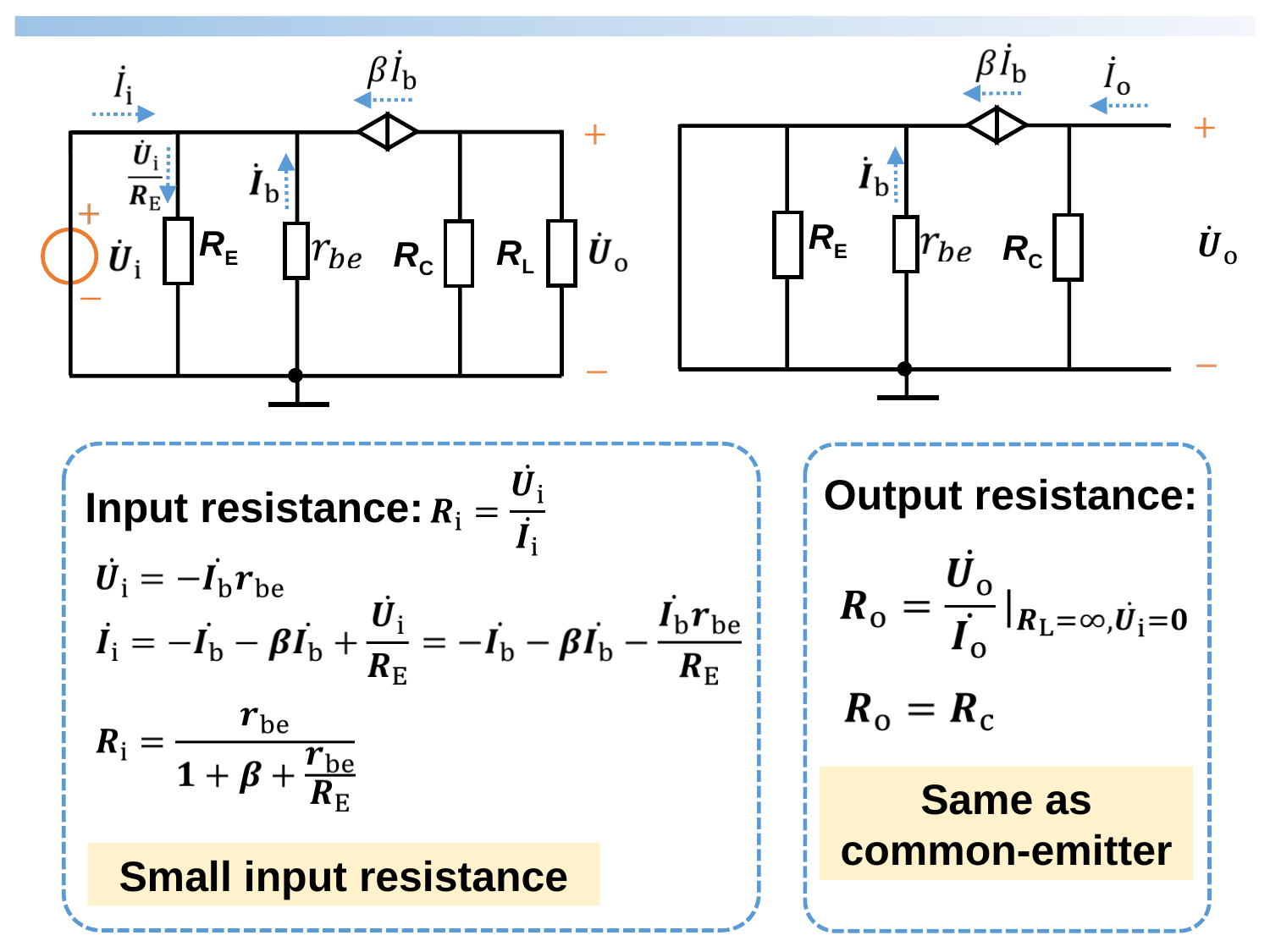

RE

RC

RE

RL
RC

Input resistance:
Output resistance:

Same as common-emitter
Small input resistance